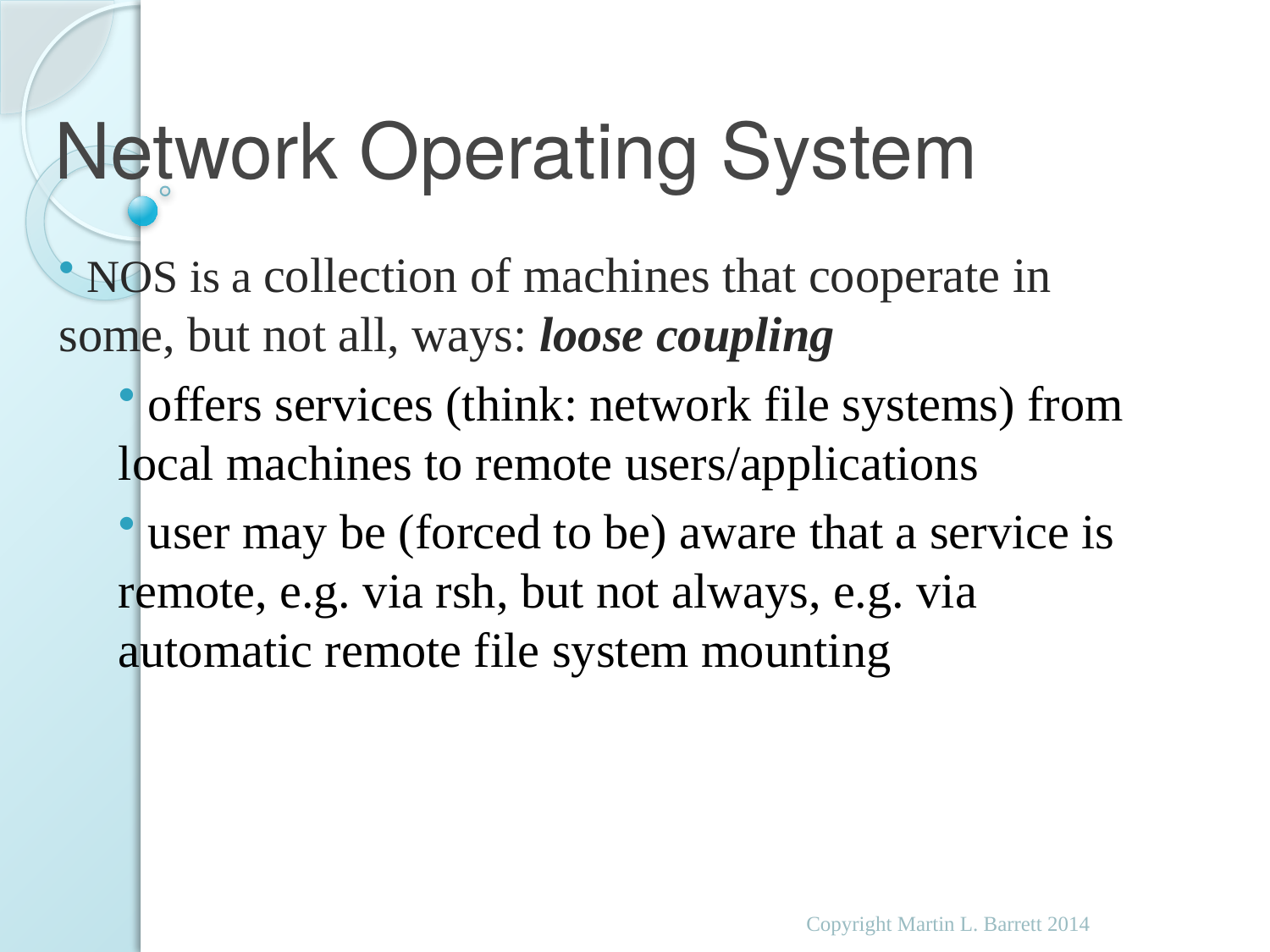

# Network Operating System
 NOS is a collection of machines that cooperate in some, but not all, ways: loose coupling
 offers services (think: network file systems) from local machines to remote users/applications
 user may be (forced to be) aware that a service is remote, e.g. via rsh, but not always, e.g. via automatic remote file system mounting
Copyright Martin L. Barrett 2014